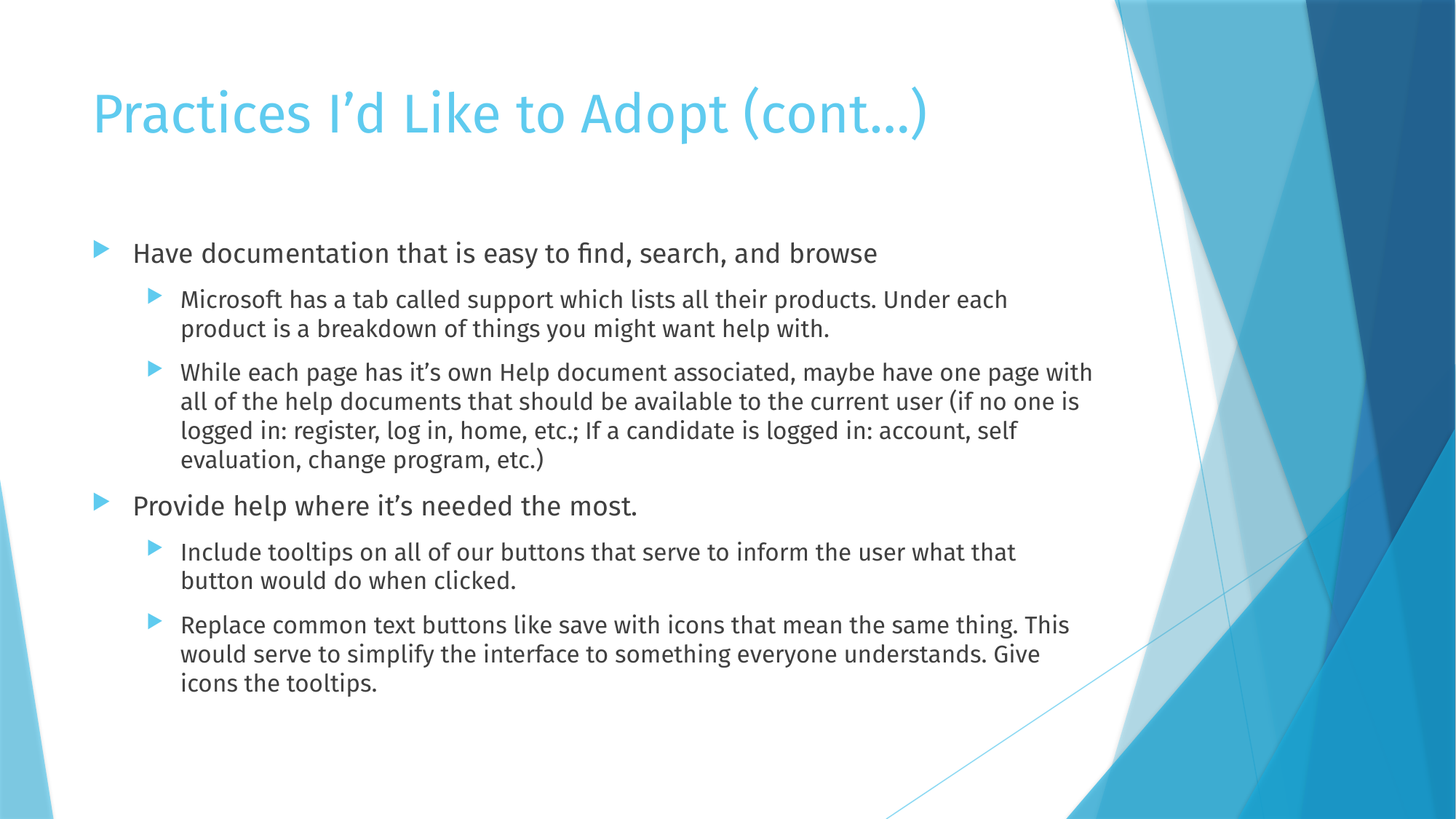

# Practices I’d Like to Adopt (cont…)
Have documentation that is easy to find, search, and browse
Microsoft has a tab called support which lists all their products. Under each product is a breakdown of things you might want help with.
While each page has it’s own Help document associated, maybe have one page with all of the help documents that should be available to the current user (if no one is logged in: register, log in, home, etc.; If a candidate is logged in: account, self evaluation, change program, etc.)
Provide help where it’s needed the most.
Include tooltips on all of our buttons that serve to inform the user what that button would do when clicked.
Replace common text buttons like save with icons that mean the same thing. This would serve to simplify the interface to something everyone understands. Give icons the tooltips.